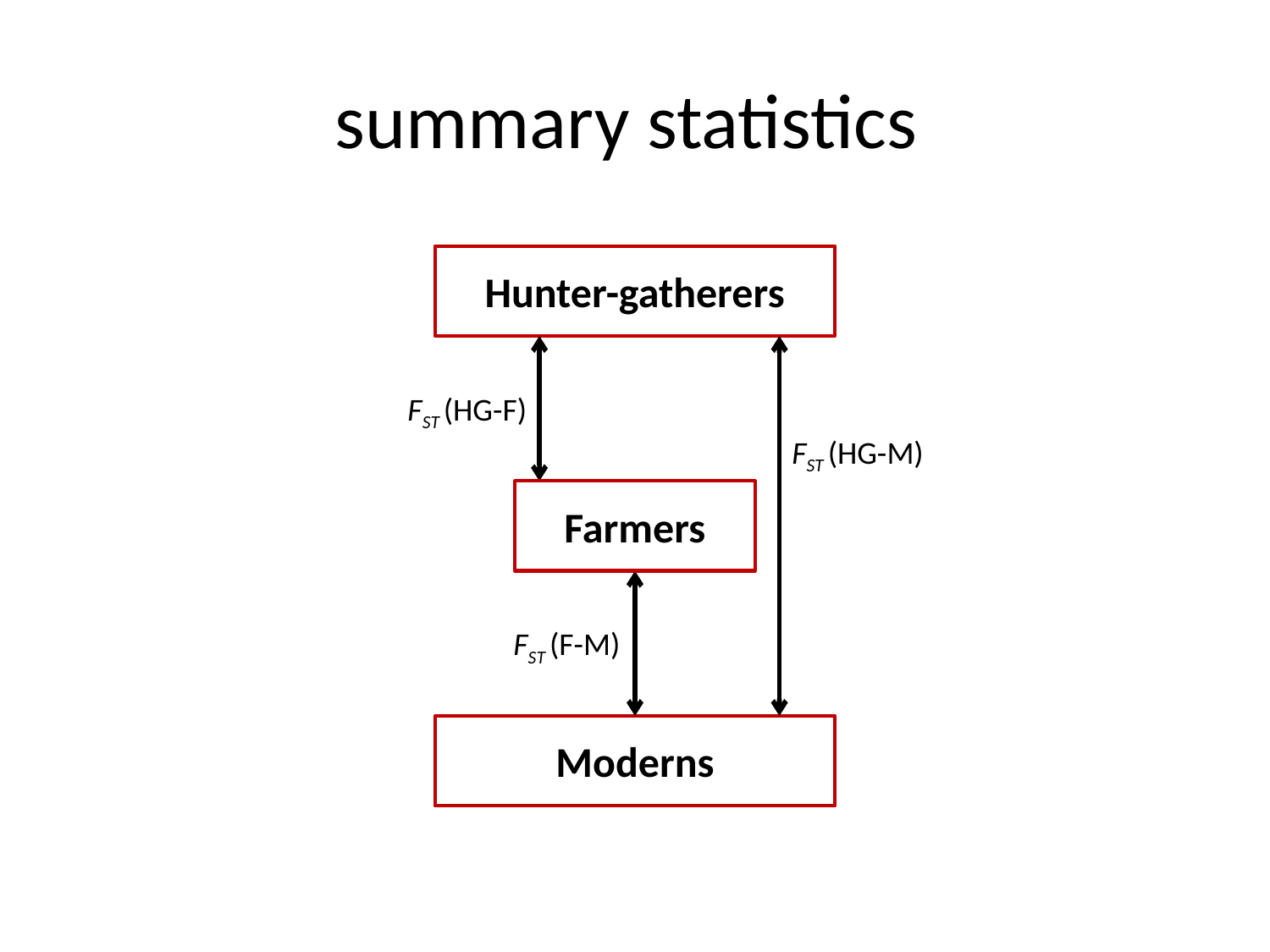

# summary statistics

Hunter-gatherers
FST (HG-F)
FST (HG-M)

Farmers
FST (F-M)

Moderns